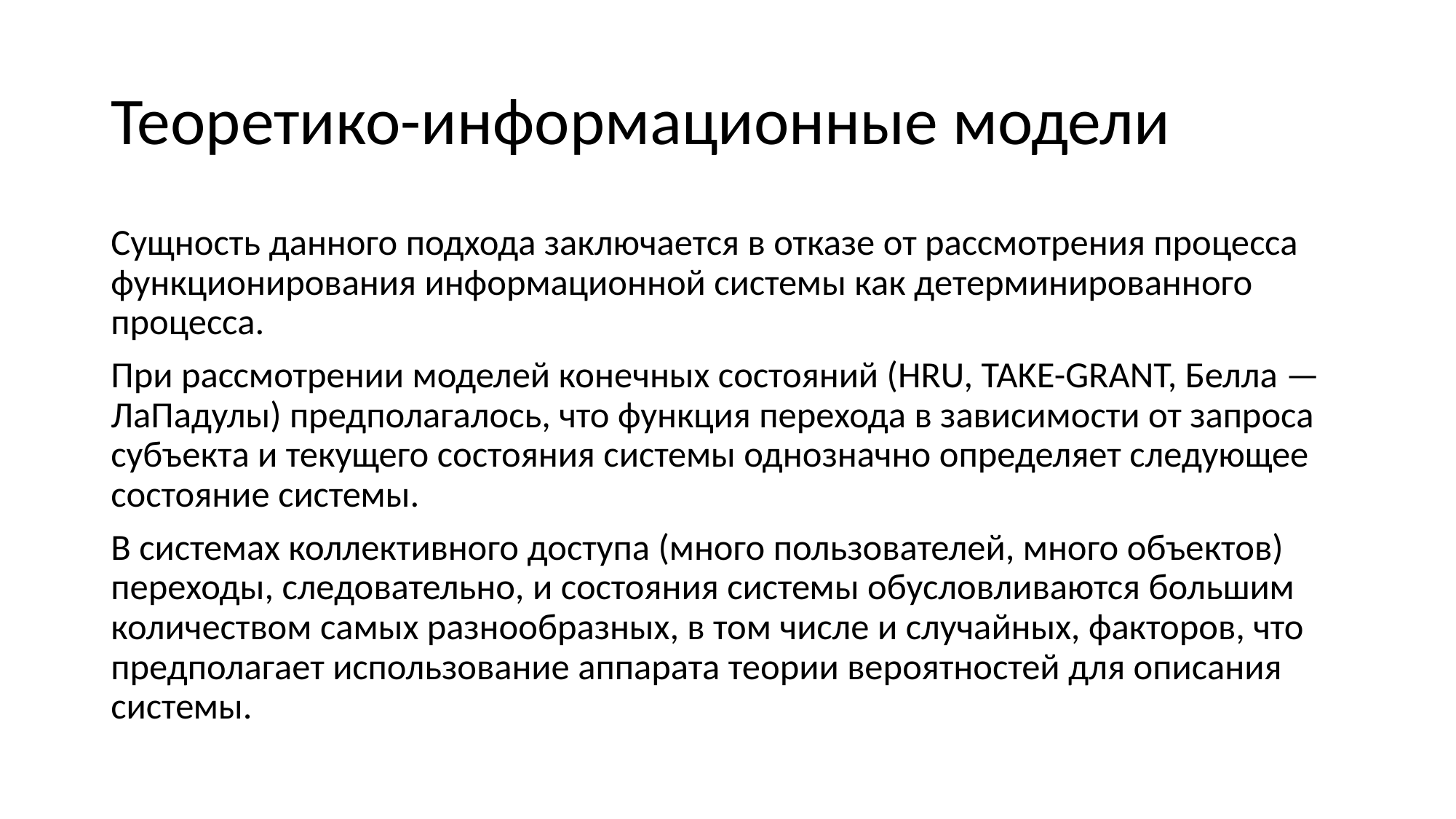

# Теоретико-информационные модели
Сущность данного подхода заключается в отказе от рассмотрения процесса функционирования информационной системы как детерминированного процесса.
При рассмотрении моделей конечных состояний (HRU, TAKE-GRANT, Белла —ЛаПадулы) предполагалось, что функция перехода в зависимости от запроса субъекта и текущего состояния системы однозначно определяет следующее состояние системы.
В системах коллективного доступа (много пользователей, много объектов) переходы, следовательно, и состояния системы обусловливаются большим количеством самых разнообразных, в том числе и случайных, факторов, что предполагает использование аппарата теории вероятностей для описания системы.